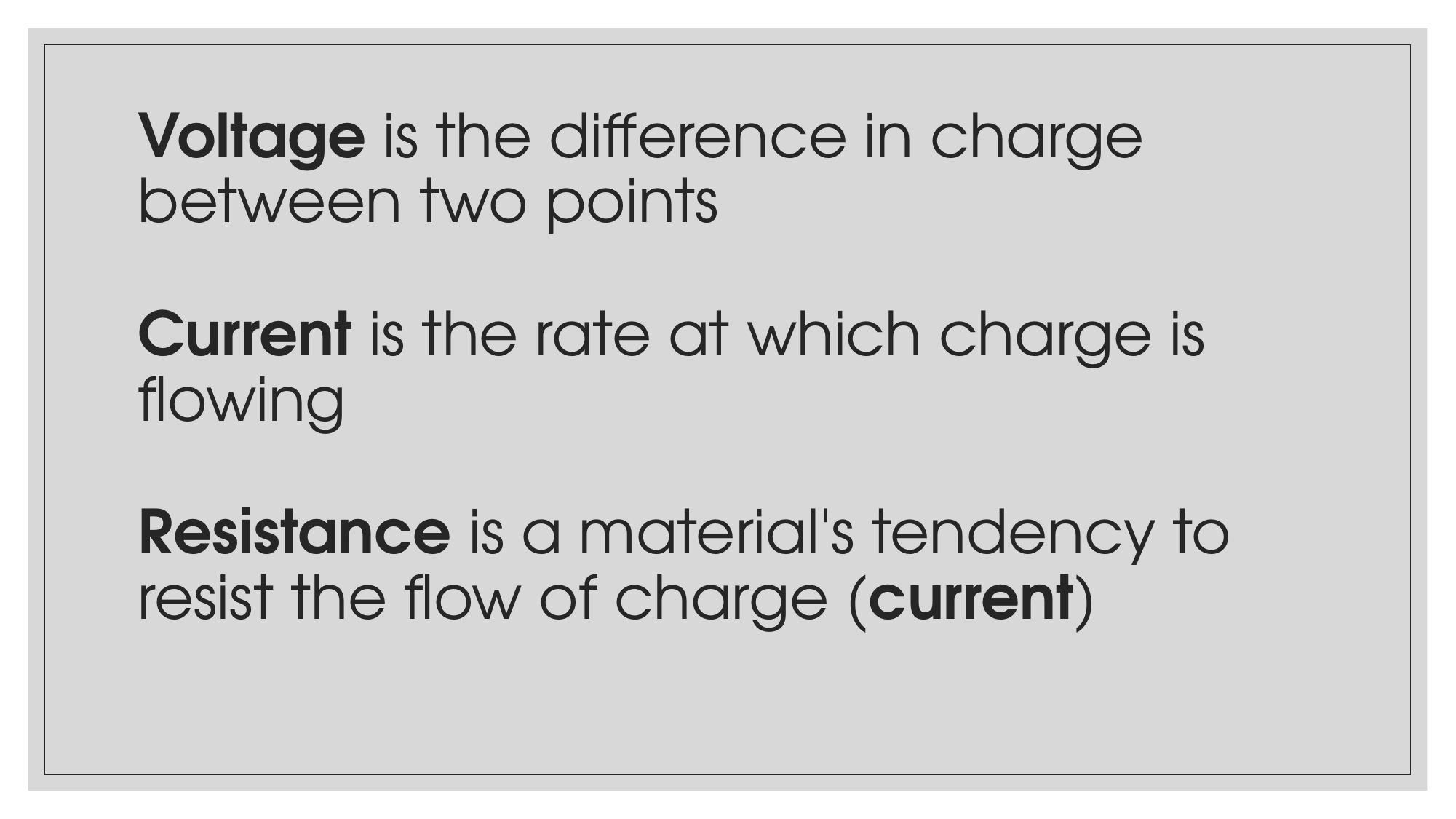

# Voltage is the difference in charge between two points
Current is the rate at which charge is flowing
Resistance is a material's tendency to resist the flow of charge (current)